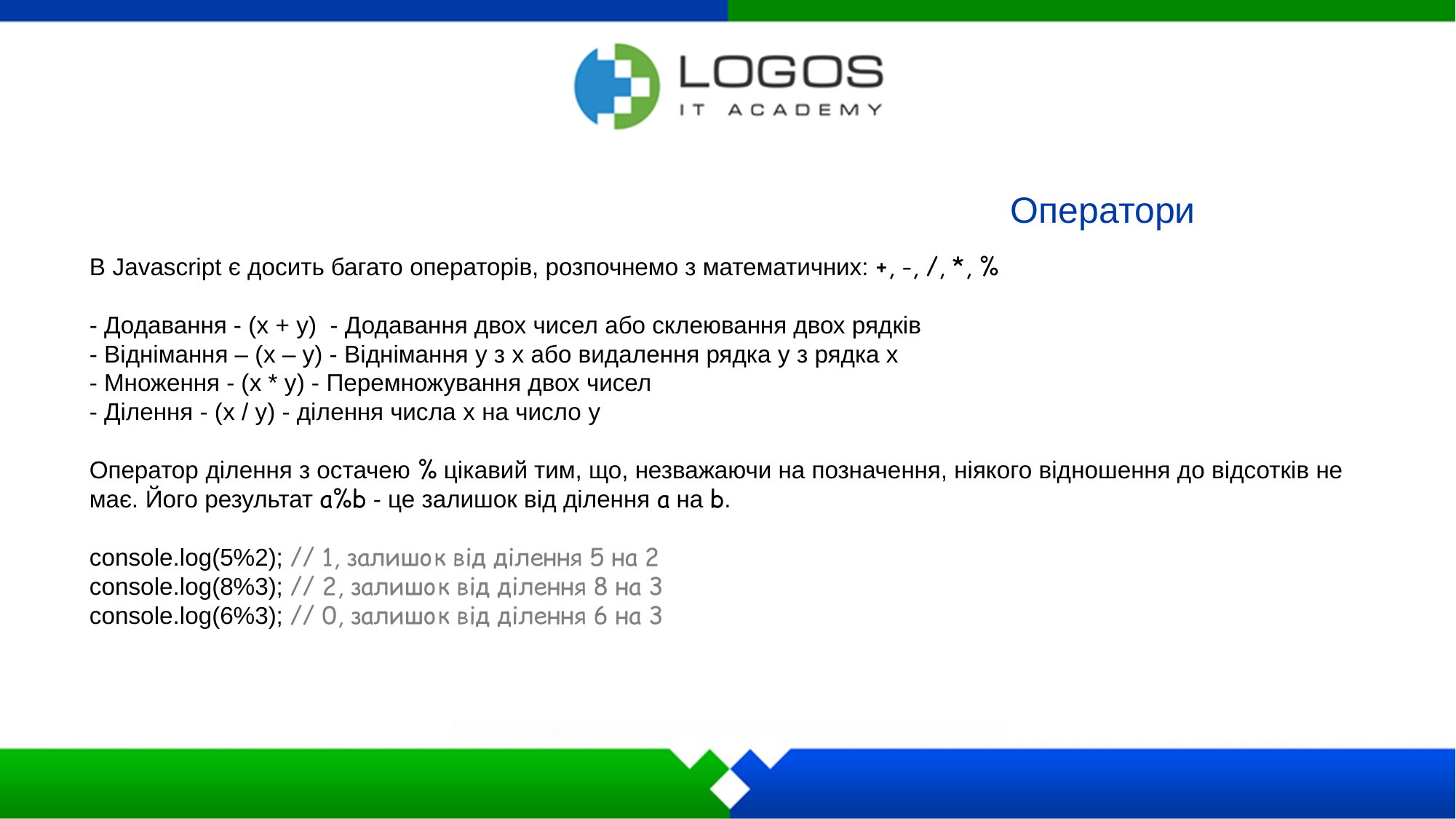

Оператори
В Javascript є досить багато операторів, розпочнемо з математичних: +, -, /, *, %

- Додавання - (x + y)  - Додавання двох чисел або склеювання двох рядків
- Віднімання – (x – y) - Віднімання y з x або видалення рядка y з рядка х
- Множення - (x * y) - Перемножування двох чисел
- Ділення - (x / y) - ділення числа x на число y
Оператор ділення з остачею % цікавий тим, що, незважаючи на позначення, ніякого відношення до відсотків не має. Його результат a%b - це залишок від ділення a на b.

console.log(5%2); // 1, залишок від ділення 5 на 2
console.log(8%3); // 2, залишок від ділення 8 на 3
console.log(6%3); // 0, залишок від ділення 6 на 3